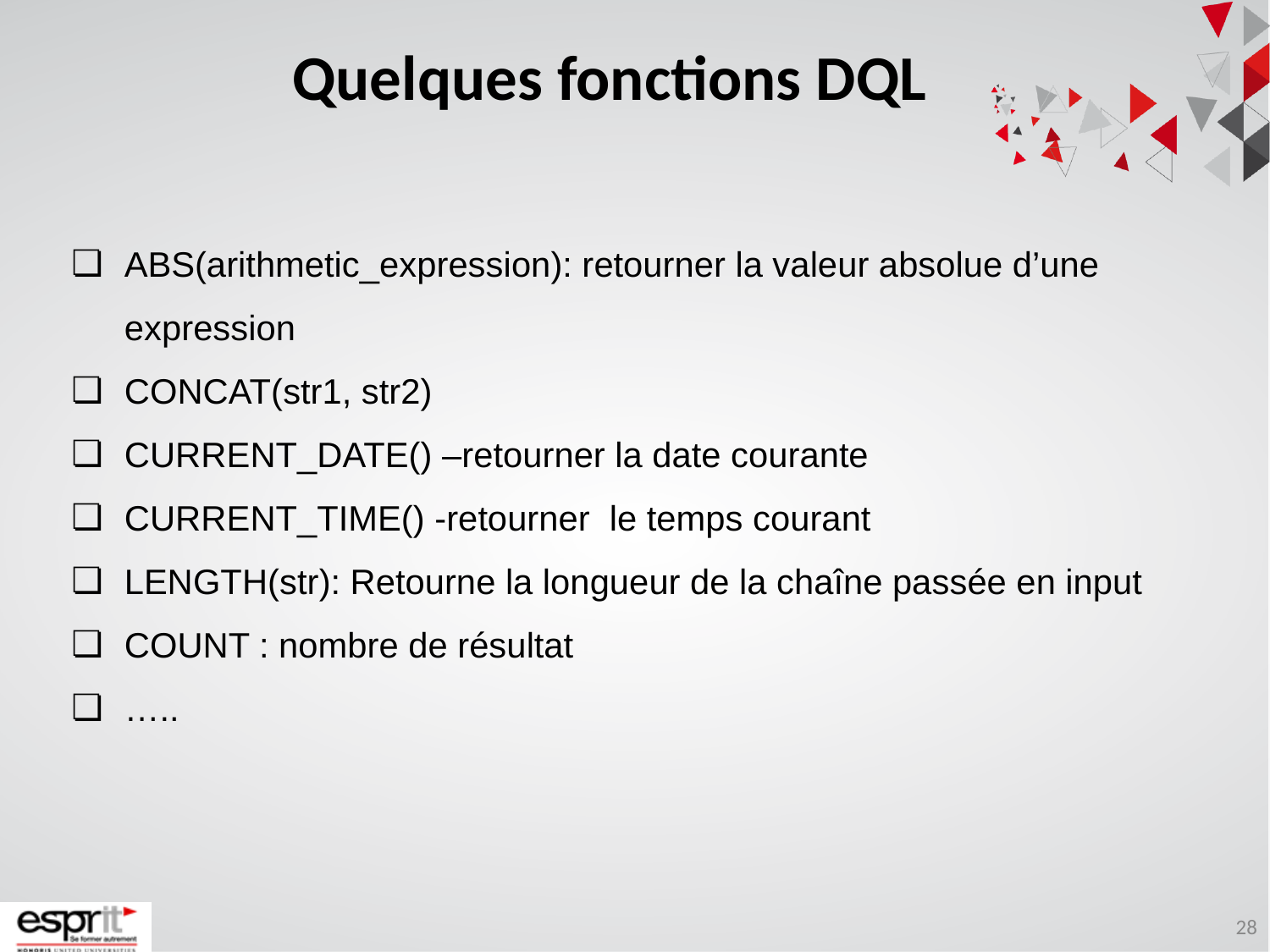

Quelques fonctions DQL

ABS(arithmetic_expression): retourner la valeur absolue d’une expression
CONCAT(str1, str2)
CURRENT_DATE() –retourner la date courante
CURRENT_TIME() -retourner  le temps courant
LENGTH(str): Retourne la longueur de la chaîne passée en input
COUNT : nombre de résultat
…..
28